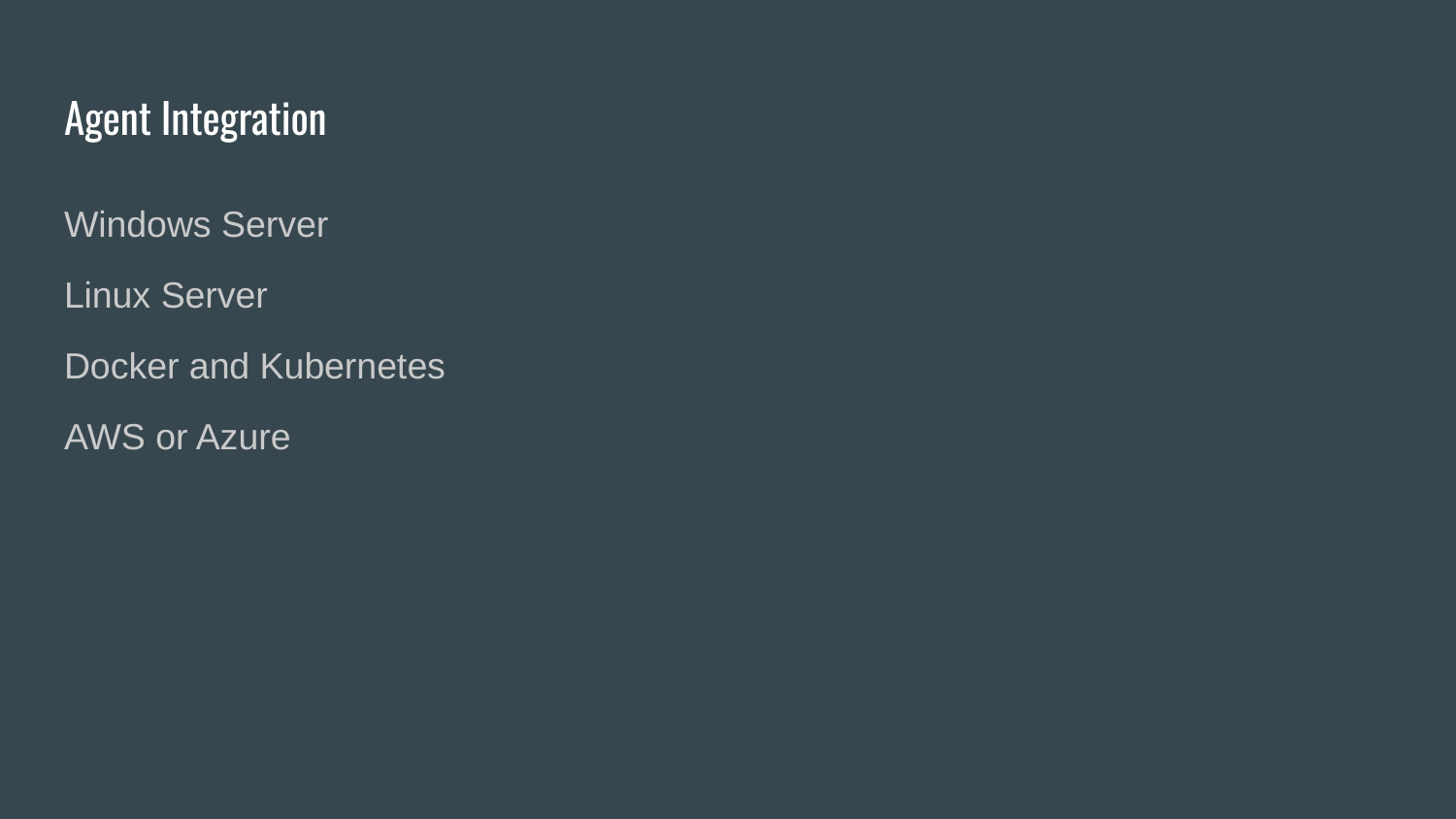

# Agent Integration
Windows Server
Linux Server
Docker and Kubernetes
AWS or Azure